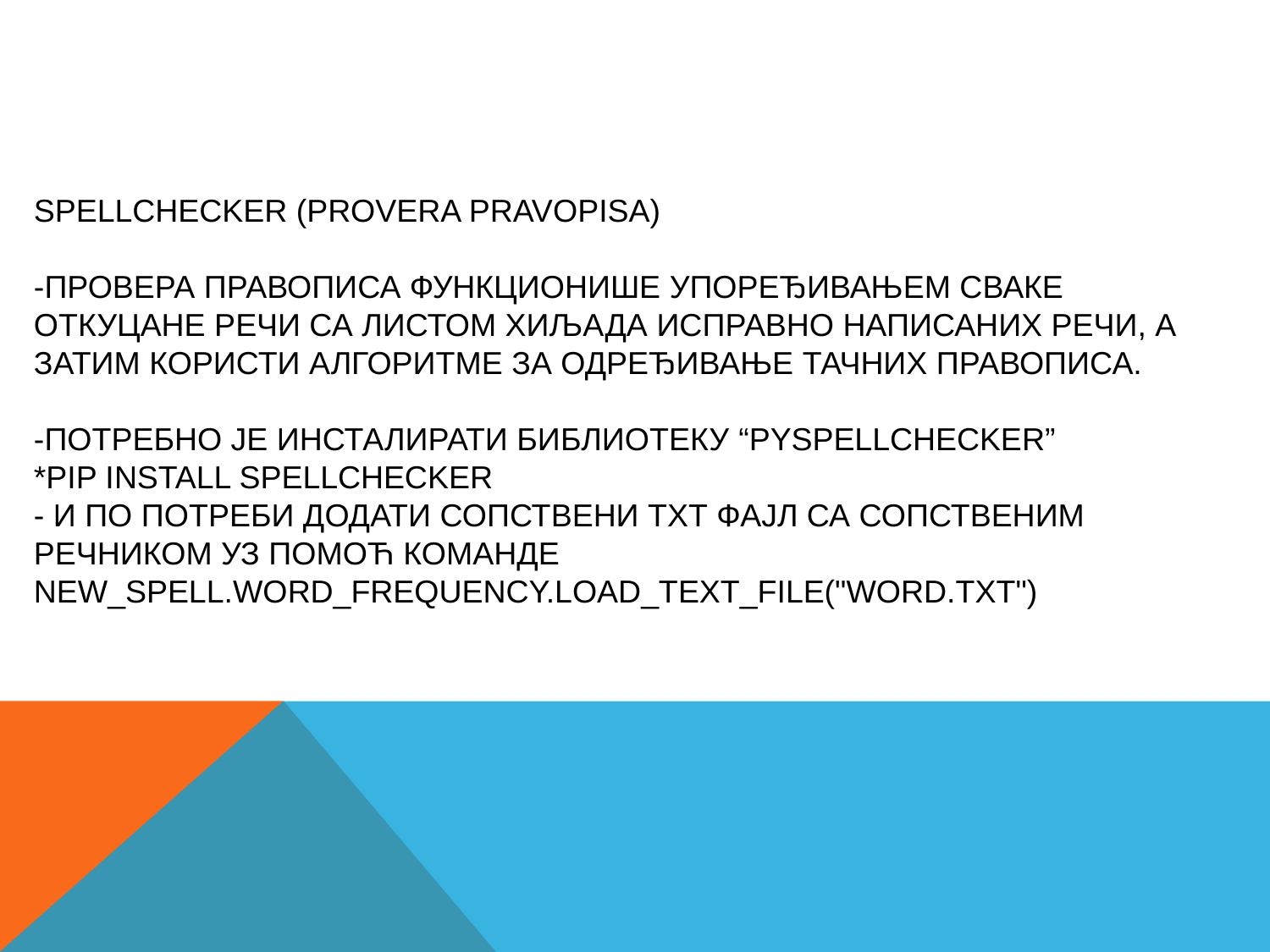

# spellchecker (provera pravopisa) -Провера правописа функционише упоређивањем сваке откуцане речи са листом хиљада исправно написаних речи, а затим користи алгоритме за одређивање тачних правописа. -Потребно је инсталирати библиотеку “pyspellchecker” *pip install spellchecker - и по потреби додати сопствени тхт фајл са сопственим речником уз помоћ команде new_spell.word_frequency.load_text_file("word.txt")